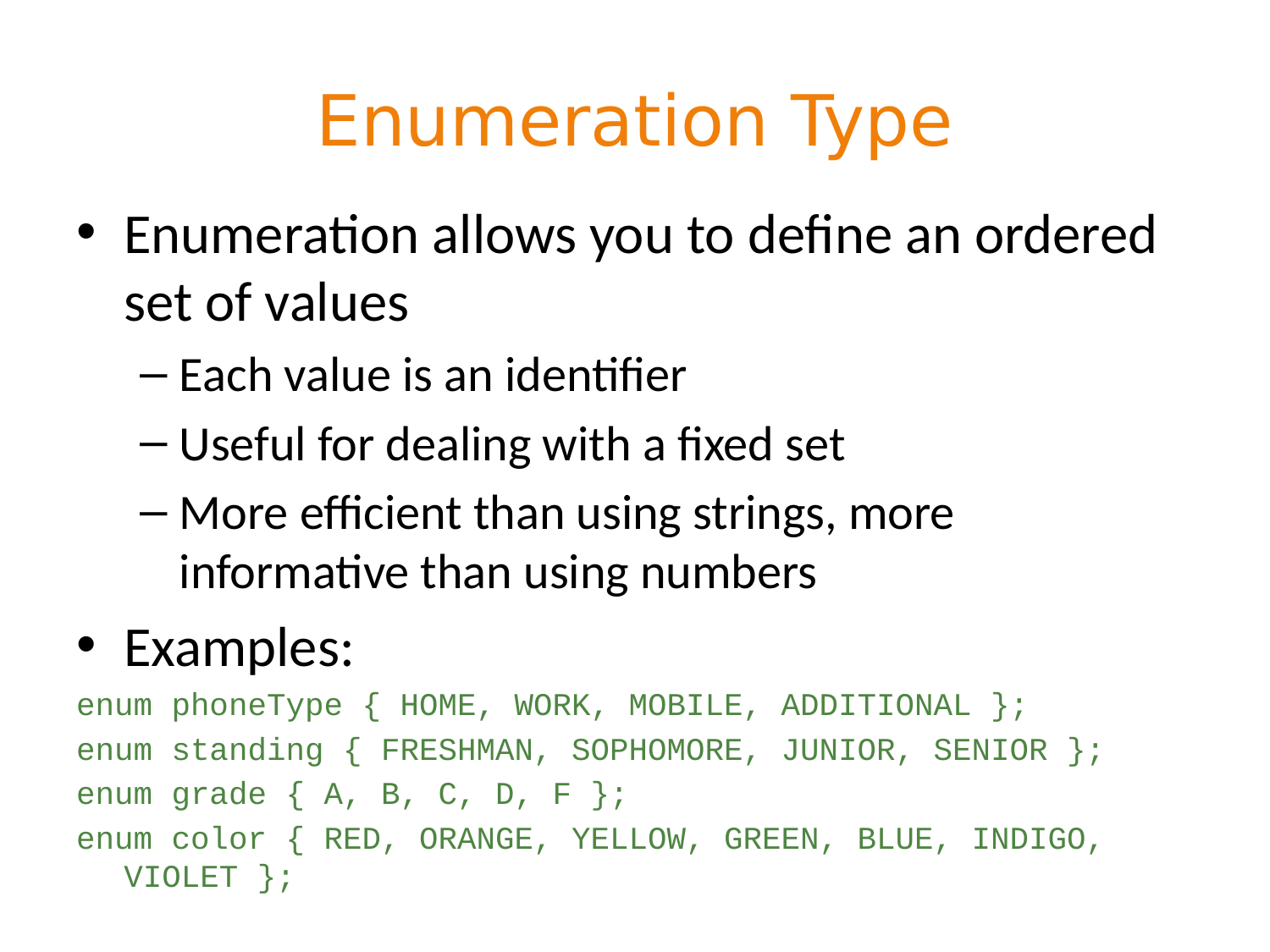

# Enumeration Type
Enumeration allows you to define an ordered set of values
Each value is an identifier
Useful for dealing with a fixed set
More efficient than using strings, more informative than using numbers
Examples:
enum phoneType { HOME, WORK, MOBILE, ADDITIONAL };
enum standing { FRESHMAN, SOPHOMORE, JUNIOR, SENIOR };
enum grade { A, B, C, D, F };
enum color { RED, ORANGE, YELLOW, GREEN, BLUE, INDIGO, VIOLET };